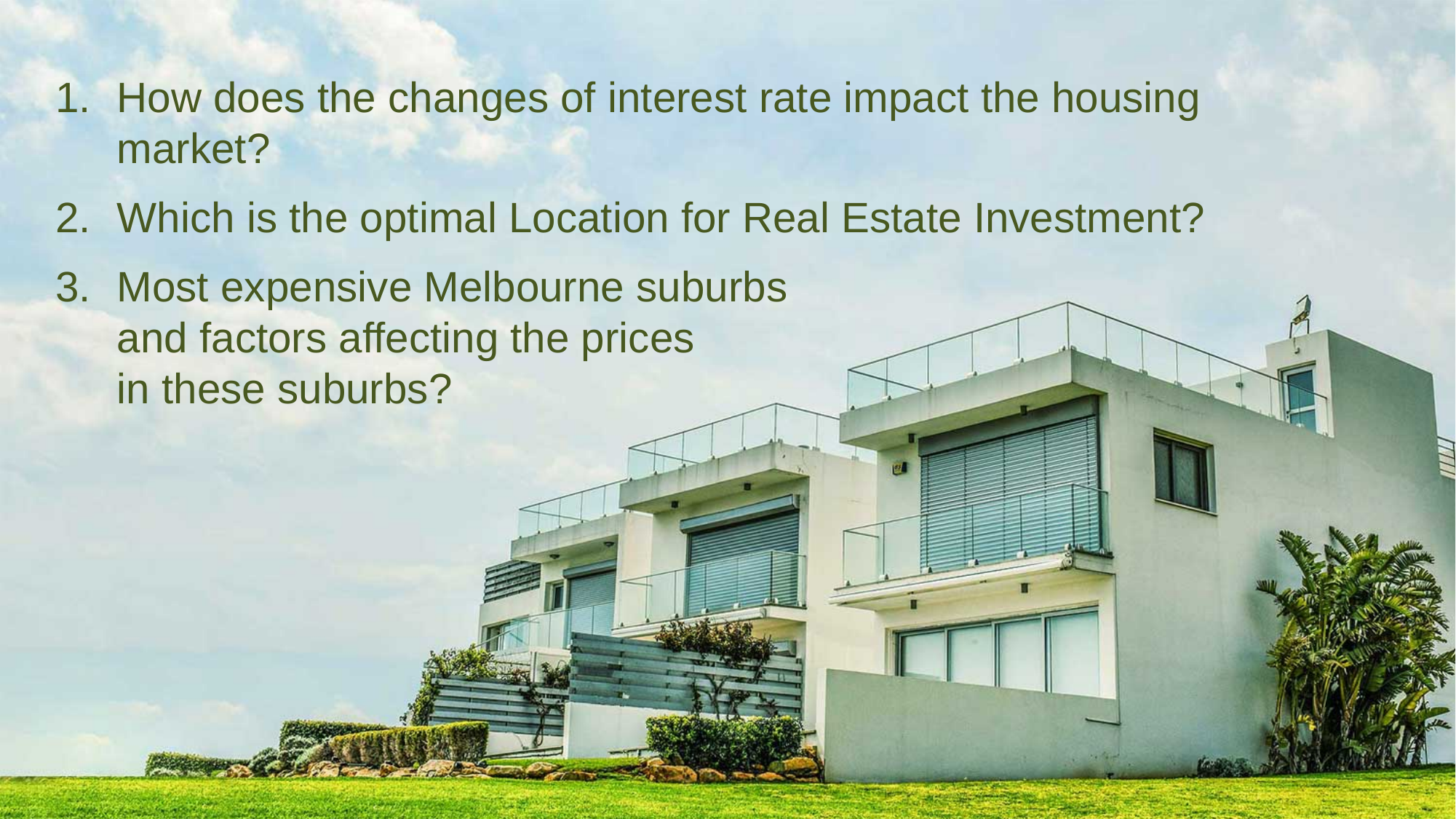

How does the changes of interest rate impact the housing market?
Which is the optimal Location for Real Estate Investment?
Most expensive Melbourne suburbs
and factors affecting the prices
in these suburbs?